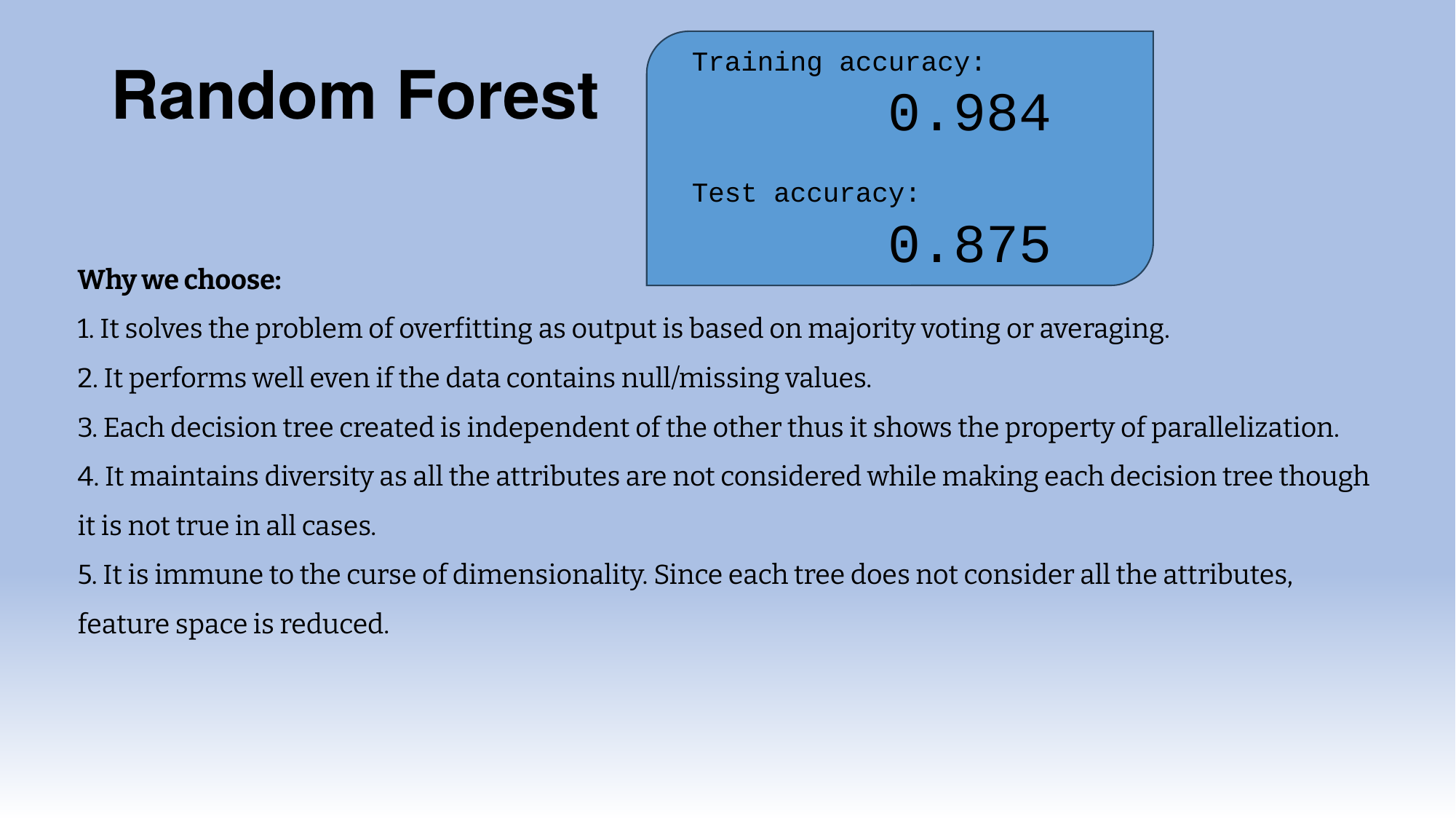

Training accuracy:
       0.984

  Test accuracy:
              0.875
# Random Forest

Why we choose:
1. It solves the problem of overfitting as output is based on majority voting or averaging.
2. It performs well even if the data contains null/missing values.
3. Each decision tree created is independent of the other thus it shows the property of parallelization.
4. It maintains diversity as all the attributes are not considered while making each decision tree though it is not true in all cases.
5. It is immune to the curse of dimensionality. Since each tree does not consider all the attributes, feature space is reduced.